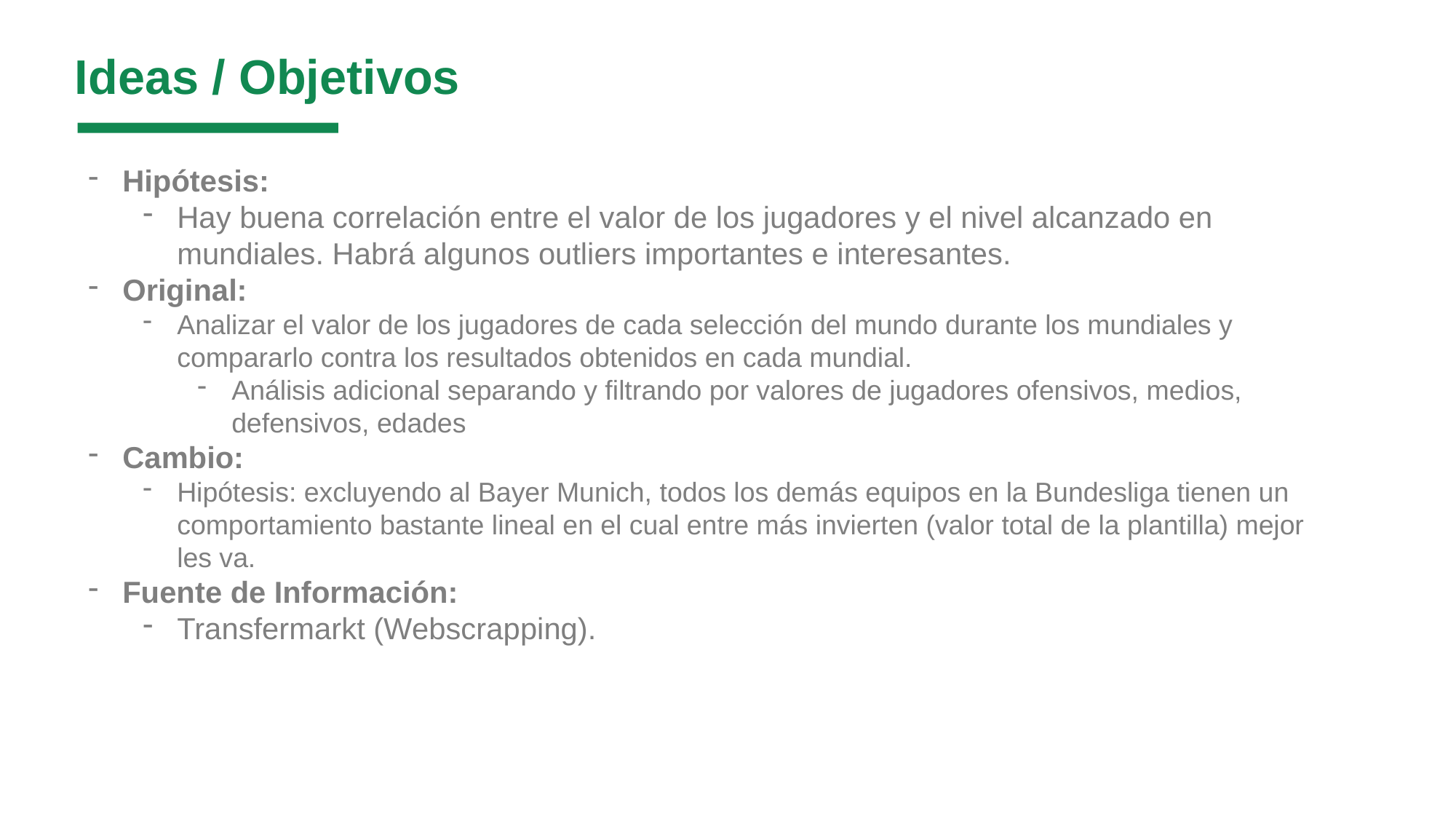

Ideas / Objetivos

Hipótesis:
Hay buena correlación entre el valor de los jugadores y el nivel alcanzado en mundiales. Habrá algunos outliers importantes e interesantes.
Original:
Analizar el valor de los jugadores de cada selección del mundo durante los mundiales y compararlo contra los resultados obtenidos en cada mundial.
Análisis adicional separando y filtrando por valores de jugadores ofensivos, medios, defensivos, edades
Cambio:
Hipótesis: excluyendo al Bayer Munich, todos los demás equipos en la Bundesliga tienen un comportamiento bastante lineal en el cual entre más invierten (valor total de la plantilla) mejor les va.
Fuente de Información:
Transfermarkt (Webscrapping).